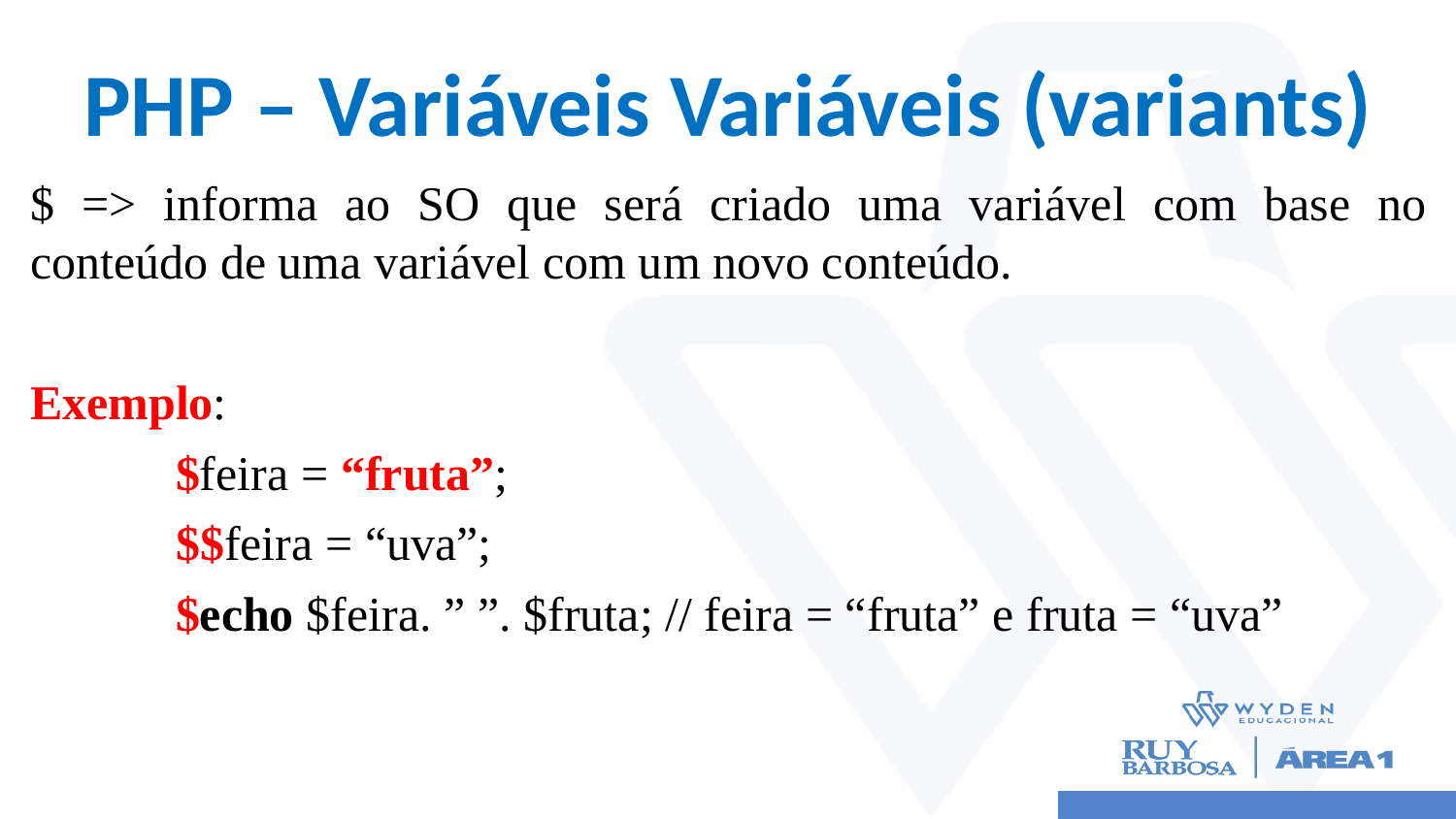

# PHP – Variáveis Variáveis (variants)
$ => informa ao SO que será criado uma variável com base no conteúdo de uma variável com um novo conteúdo.

Exemplo:
	$feira = “fruta”;
	$$feira = “uva”;
	$echo $feira. ” ”. $fruta; // feira = “fruta” e fruta = “uva”